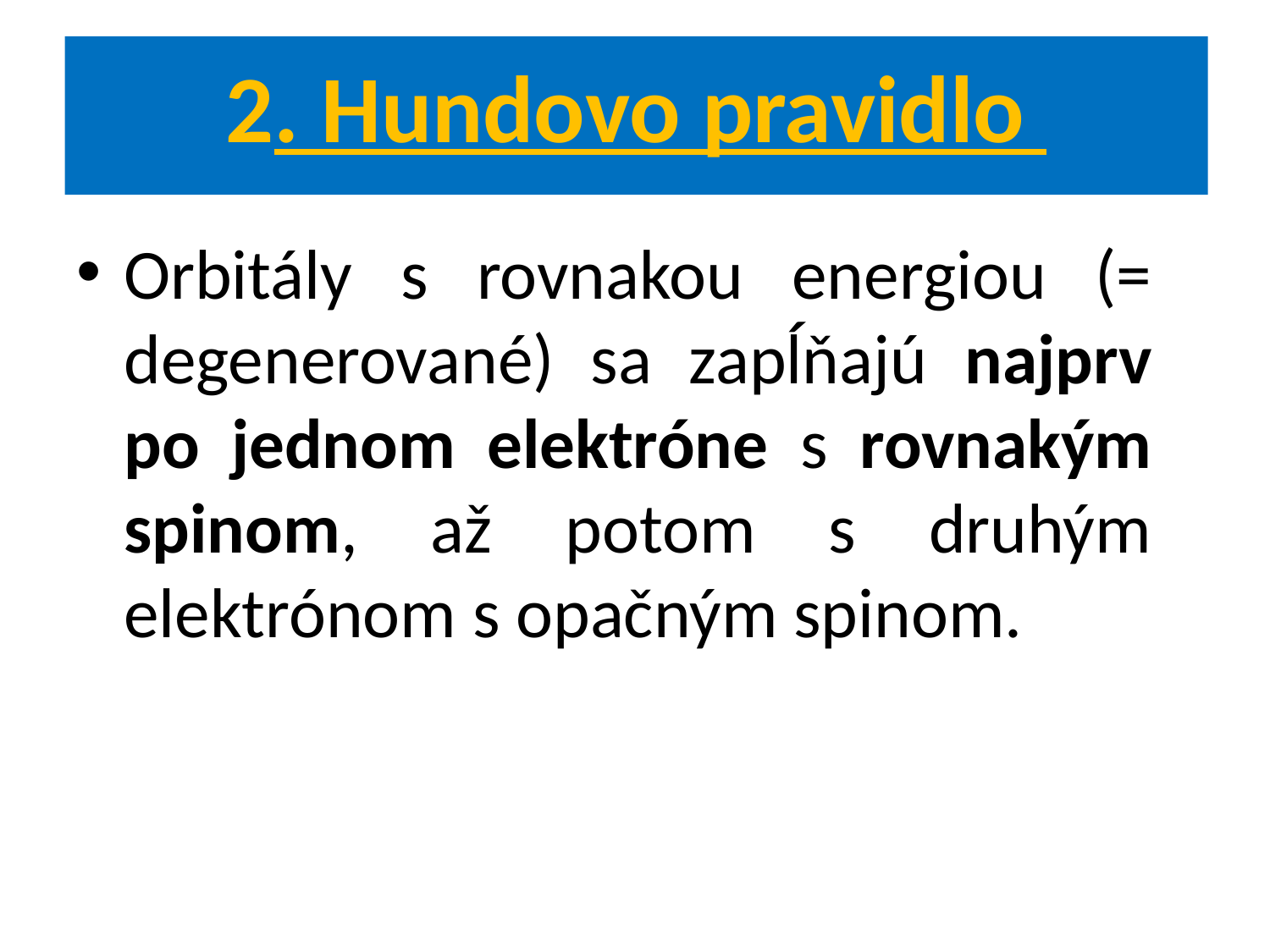

# 2. Hundovo pravidlo
Orbitály s rovnakou energiou (= degenerované) sa zapĺňajú najprv po jednom elektróne s rovnakým spinom, až potom s druhým elektrónom s opačným spinom.